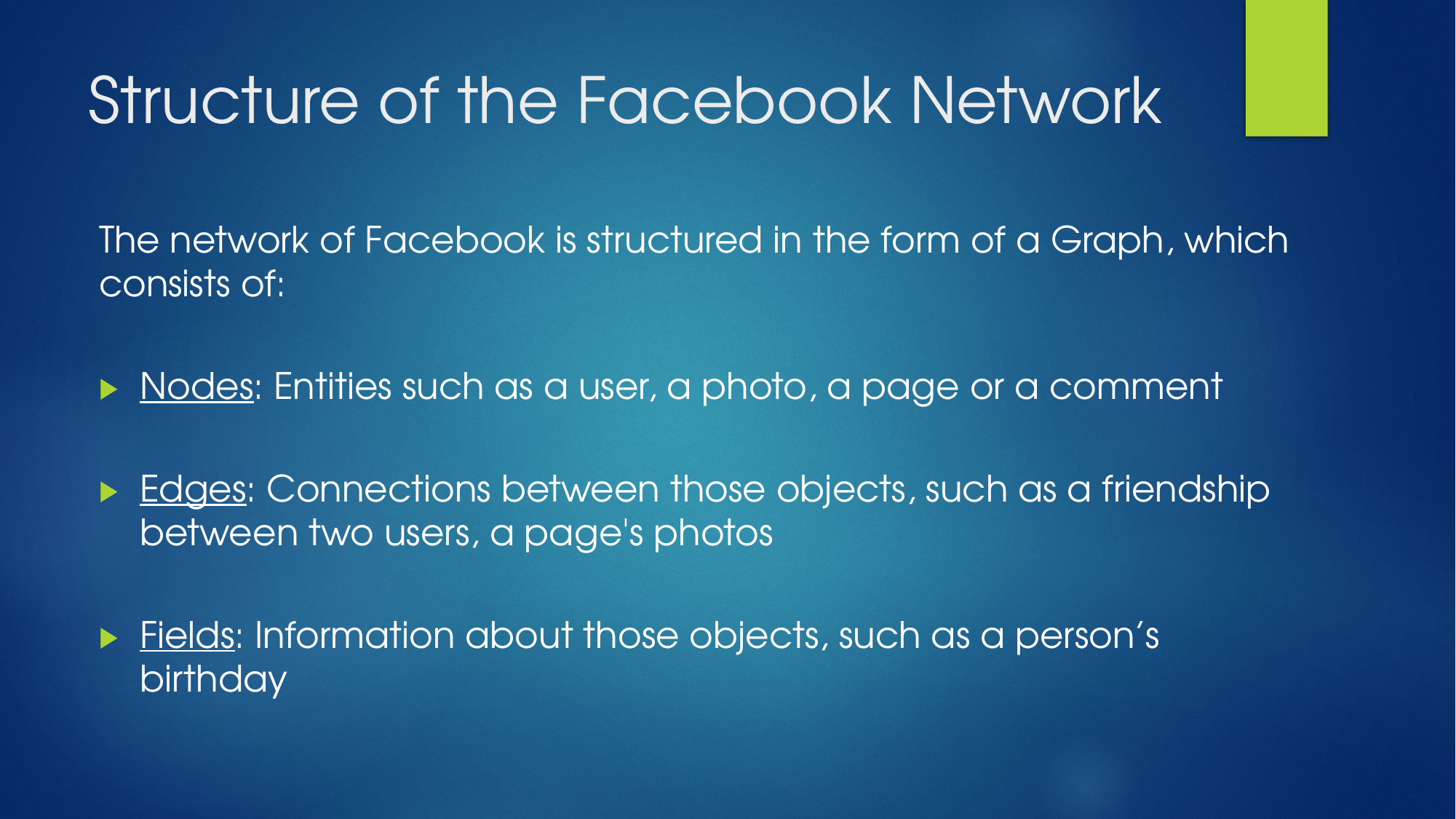

# Structure of the Facebook Network
The network of Facebook is structured in the form of a Graph, which consists of:
Nodes: Entities such as a user, a photo, a page or a comment
Edges: Connections between those objects, such as a friendship between two users, a page's photos
Fields: Information about those objects, such as a person’s birthday